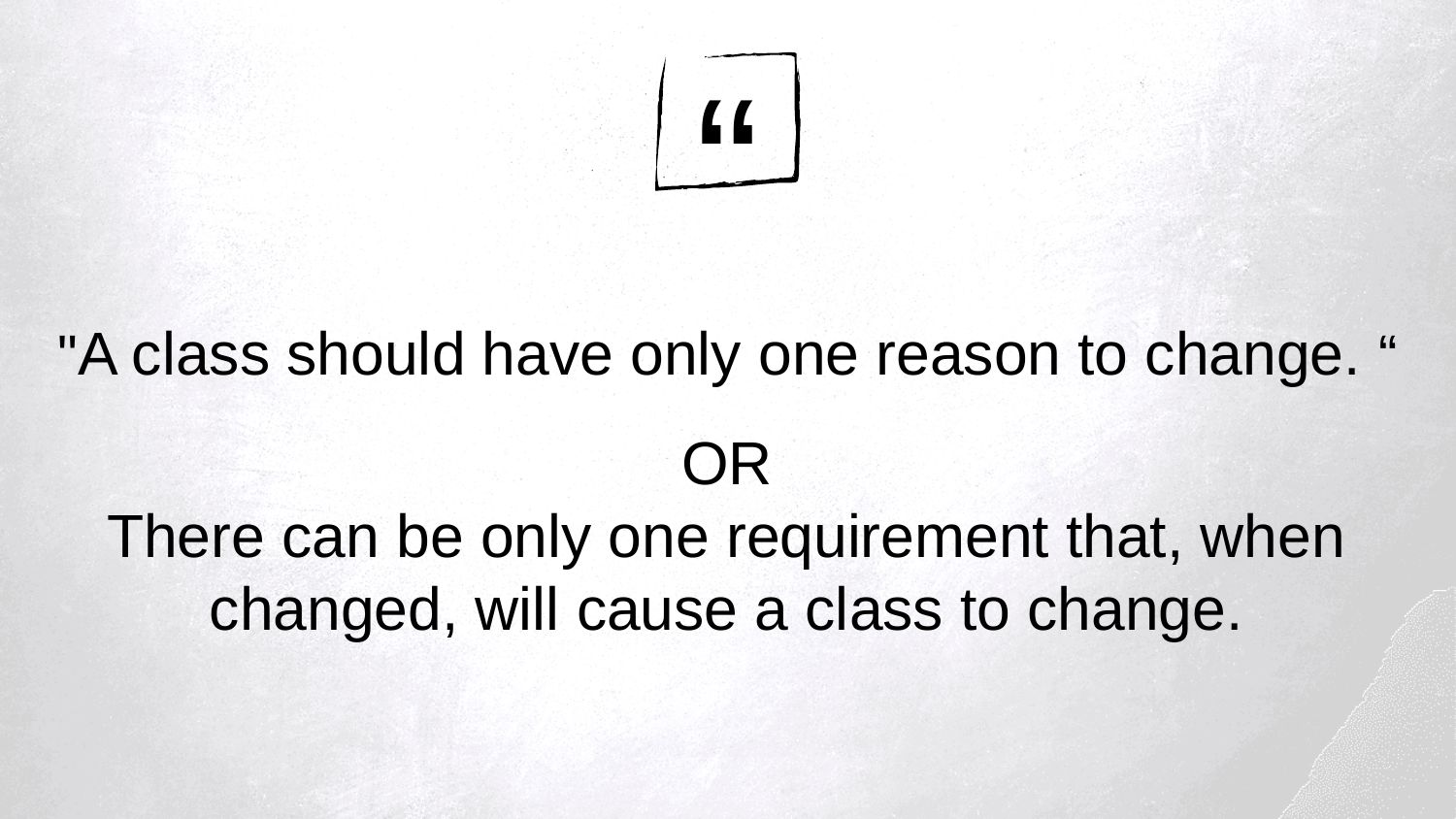

“

"A class should have only one reason to change. “
OR
There can be only one requirement that, when changed, will cause a class to change.